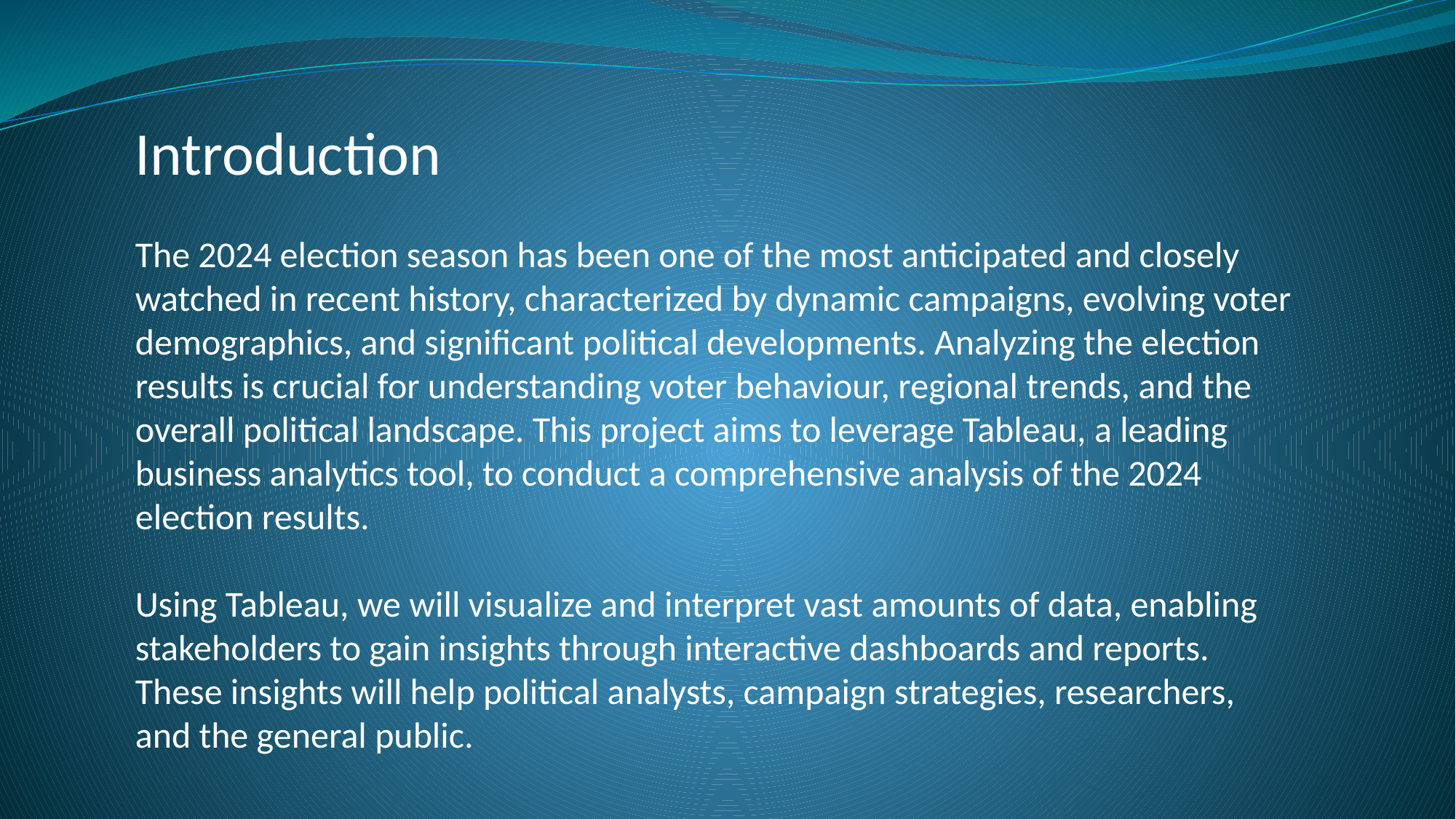

Introduction

The 2024 election season has been one of the most anticipated and closely  watched in recent history, characterized by dynamic campaigns, evolving voter demographics, and significant political developments. Analyzing the election results is crucial for understanding voter behaviour, regional trends, and the overall political landscape. This project aims to leverage Tableau, a leading business analytics tool, to conduct a comprehensive analysis of the 2024 election results.

Using Tableau, we will visualize and interpret vast amounts of data, enabling stakeholders to gain insights through interactive dashboards and reports. These insights will help political analysts, campaign strategies, researchers, and the general public.